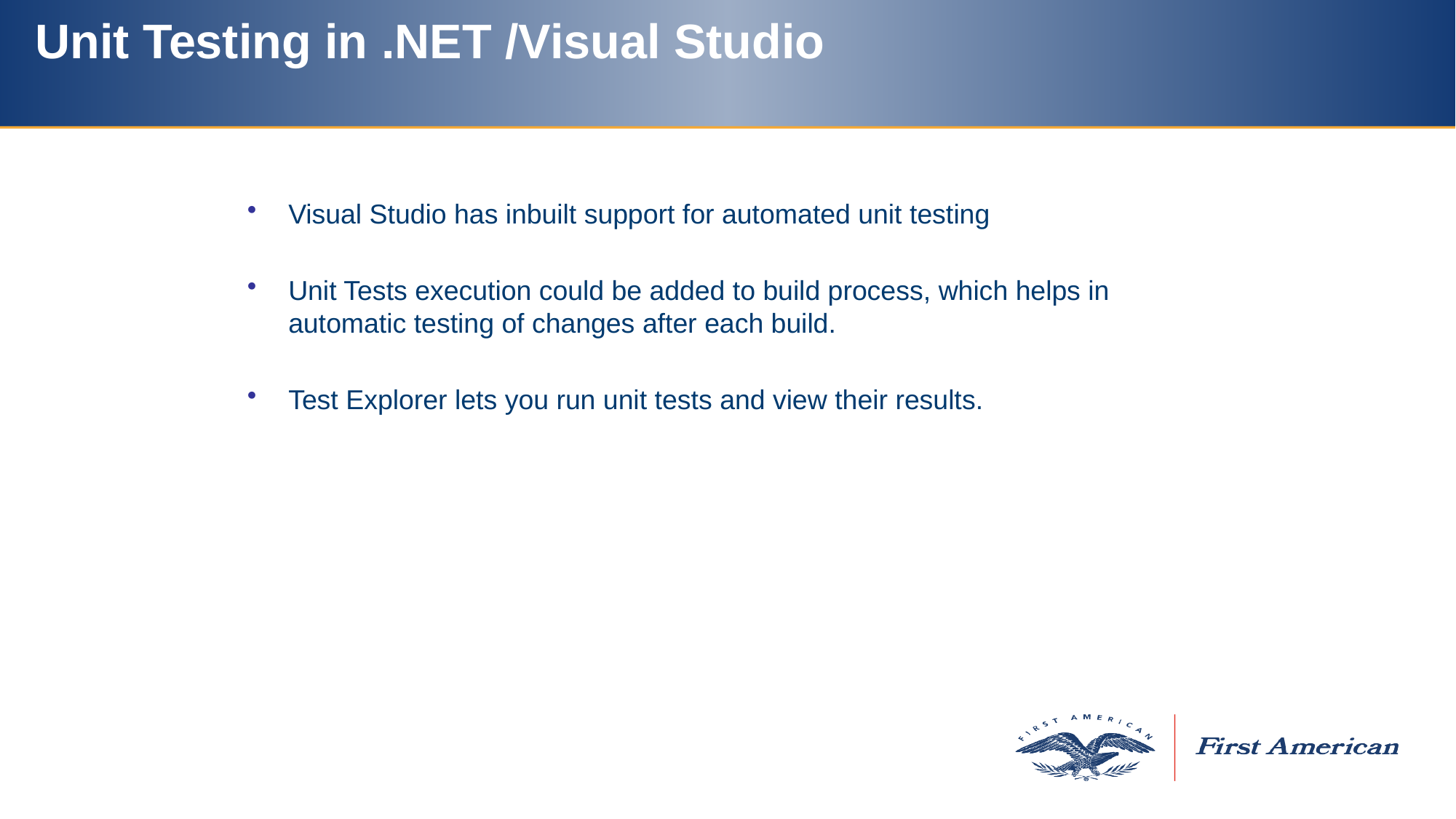

# Unit Testing in .NET /Visual Studio
Visual Studio has inbuilt support for automated unit testing

Unit Tests execution could be added to build process, which helps in automatic testing of changes after each build.

Test Explorer lets you run unit tests and view their results.